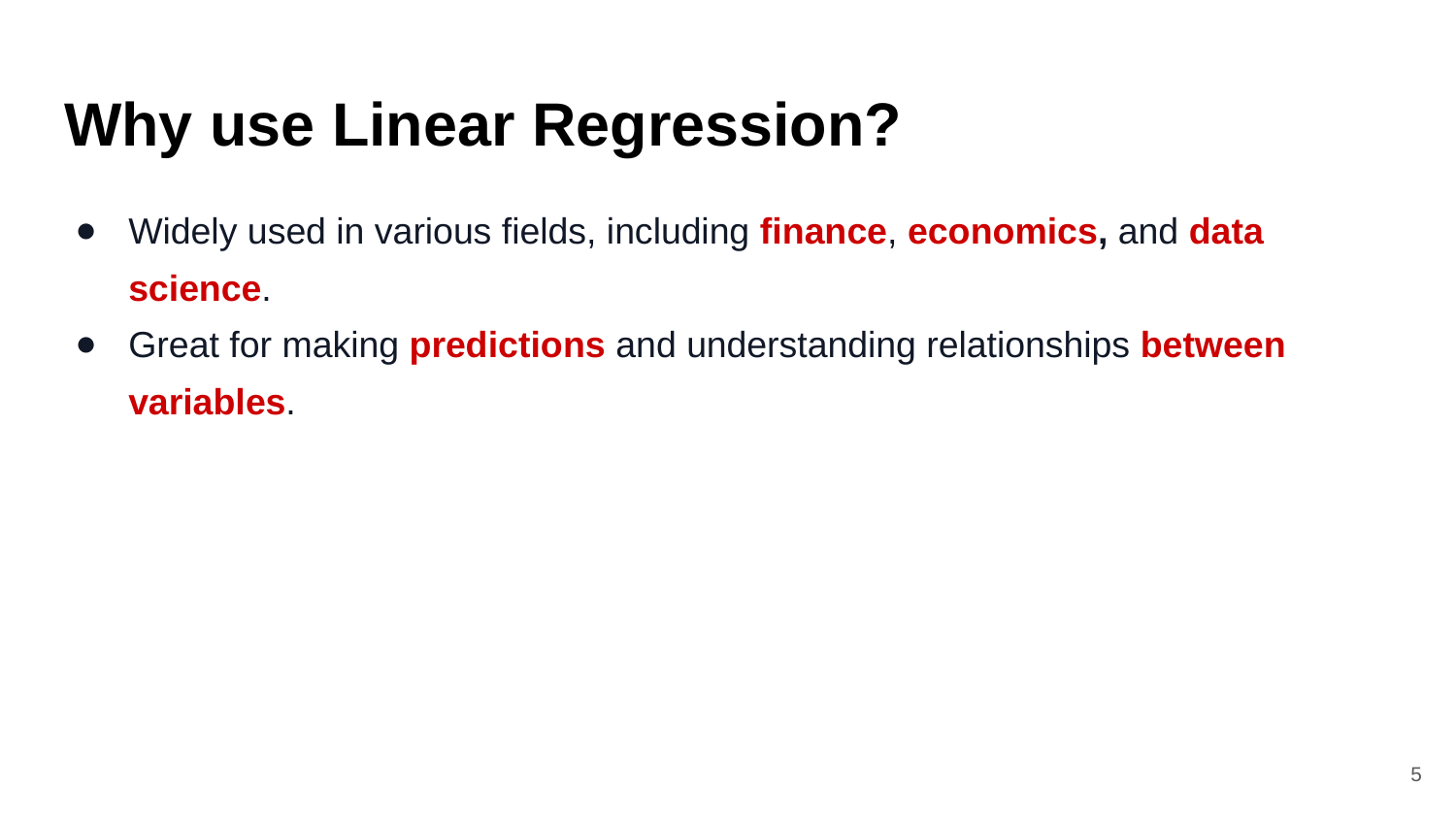

# Why use Linear Regression?
Widely used in various fields, including finance, economics, and data science.
Great for making predictions and understanding relationships between variables.
5